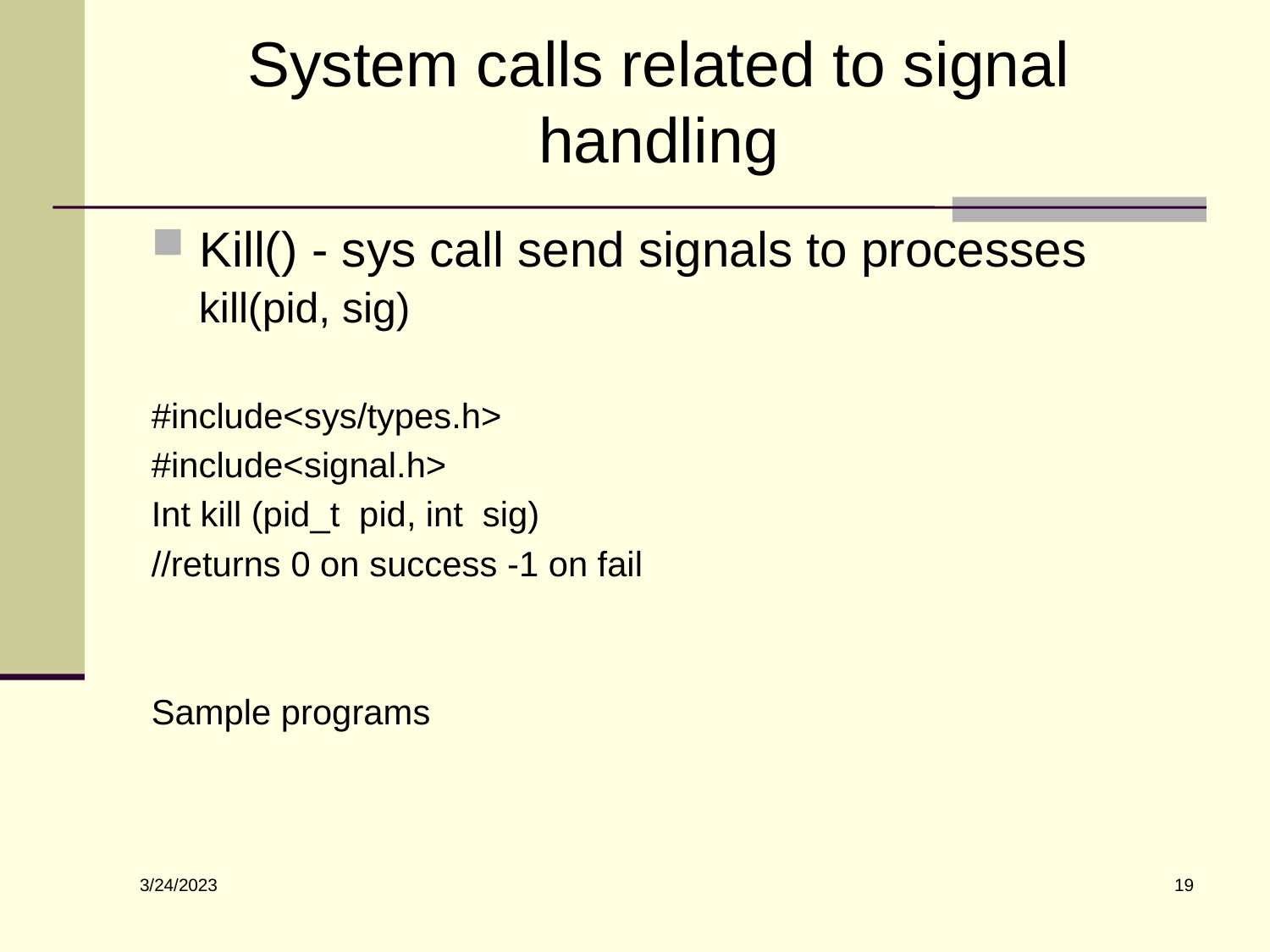

# System calls related to signal handling
Kill() - sys call send signals to processes
    kill(pid, sig)

#include<sys/types.h>
#include<signal.h>
Int kill (pid_t  pid, int  sig)
//returns 0 on success -1 on fail

Sample programs

19
3/24/2023